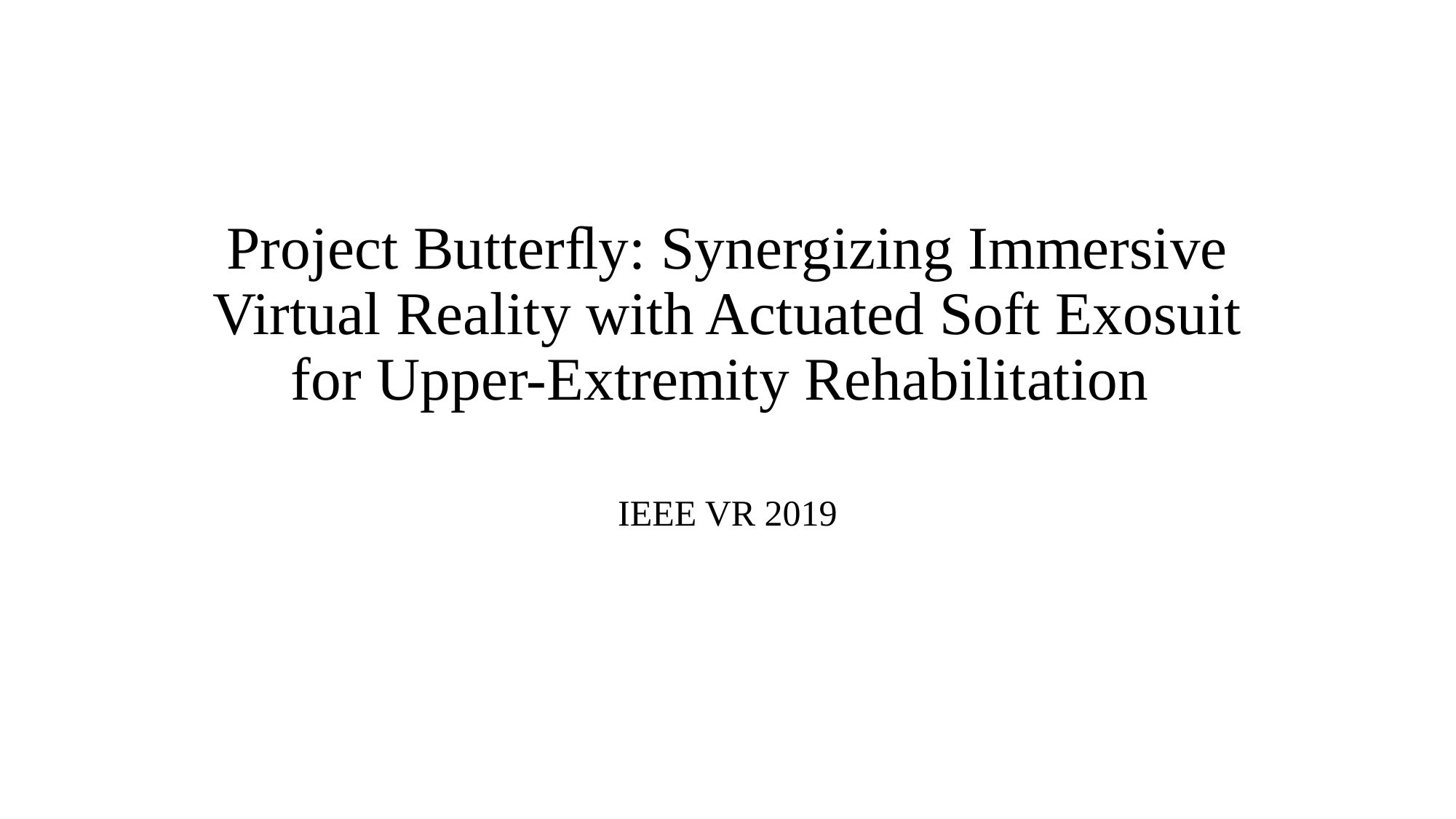

# Project Butterﬂy: Synergizing Immersive Virtual Reality with Actuated Soft Exosuit for Upper-Extremity Rehabilitation

IEEE VR 2019